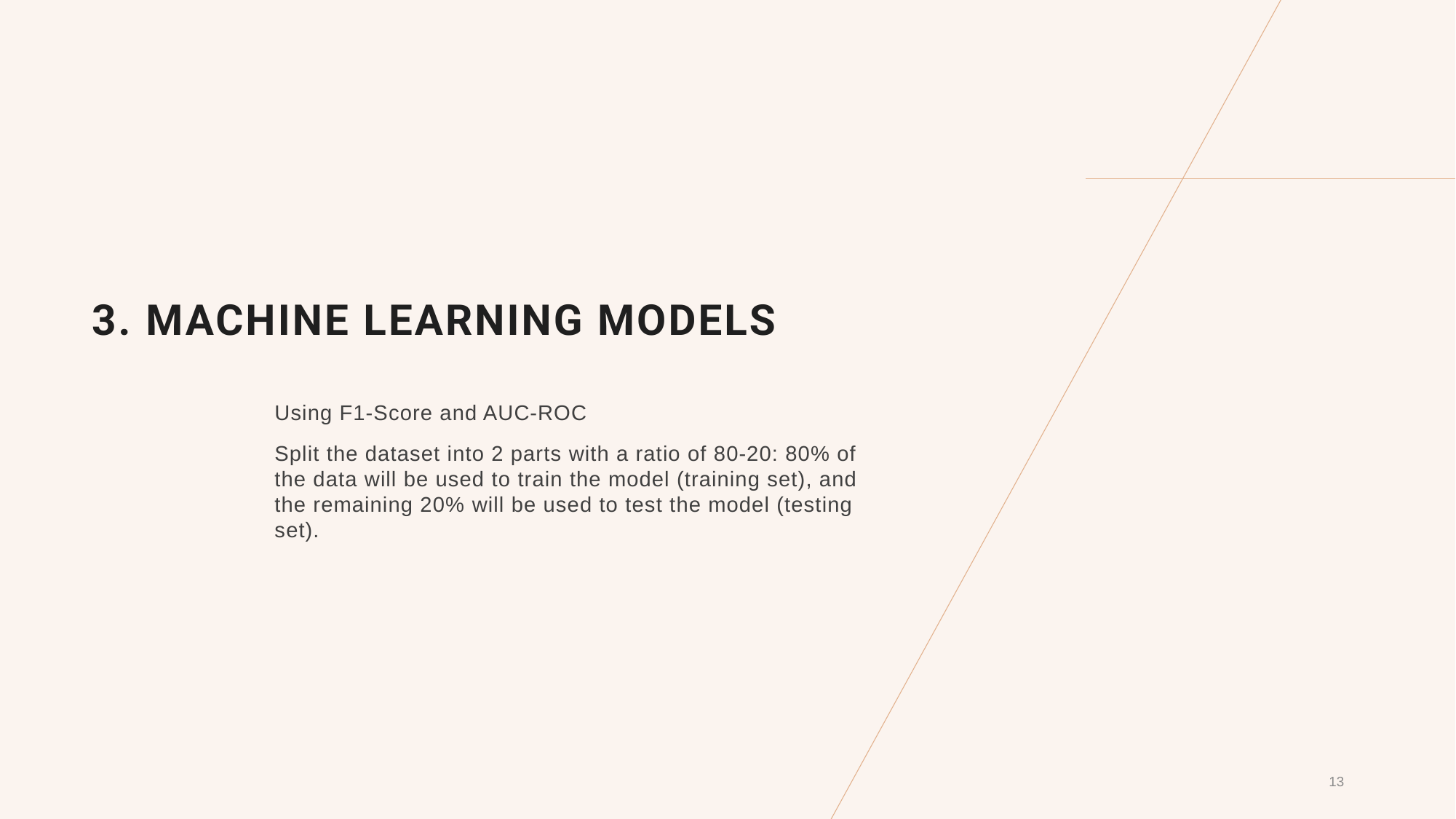

# 3. Machine learning models
Using F1-Score and AUC-ROC
Split the dataset into 2 parts with a ratio of 80-20: 80% of the data will be used to train the model (training set), and the remaining 20% ​​will be used to test the model (testing set).

13